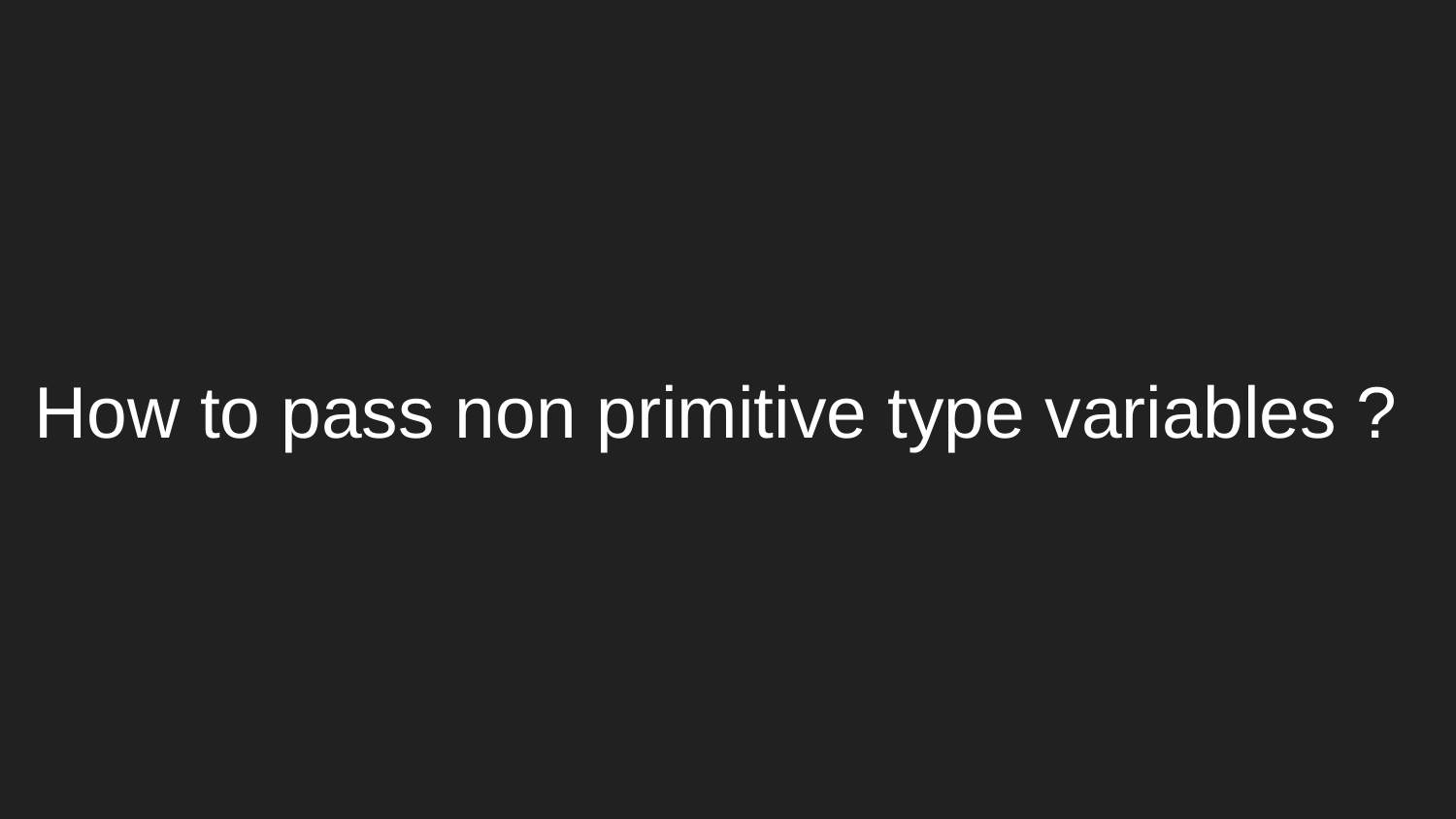

# How to pass non primitive type variables ?